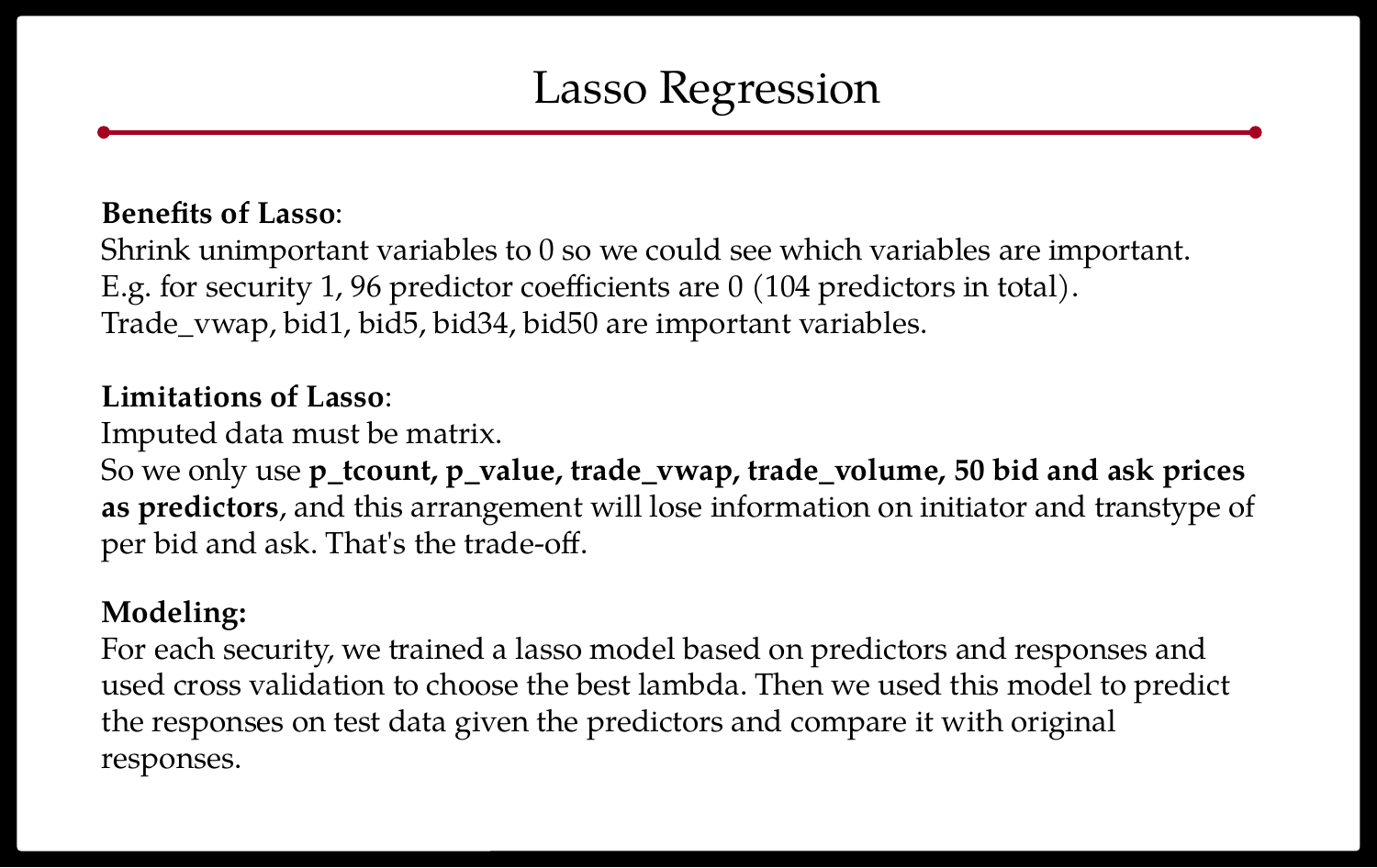

Lasso Regression
Benefits of Lasso:
Shrink unimportant variables to 0 so we could see which variables are important.
E.g. for security 1, 96 predictor coefficients are 0 (104 predictors in total). Trade_vwap, bid1, bid5, bid34, bid50 are important variables.

Limitations of Lasso:
Imputed data must be matrix.
So we only use p_tcount, p_value, trade_vwap, trade_volume, 50 bid and ask prices as predictors, and this arrangement will lose information on initiator and transtype of per bid and ask. That's the trade-off.

Modeling:
For each security, we trained a lasso model based on predictors and responses and used cross validation to choose the best lambda. Then we used this model to predict the responses on test data given the predictors and compare it with original responses.